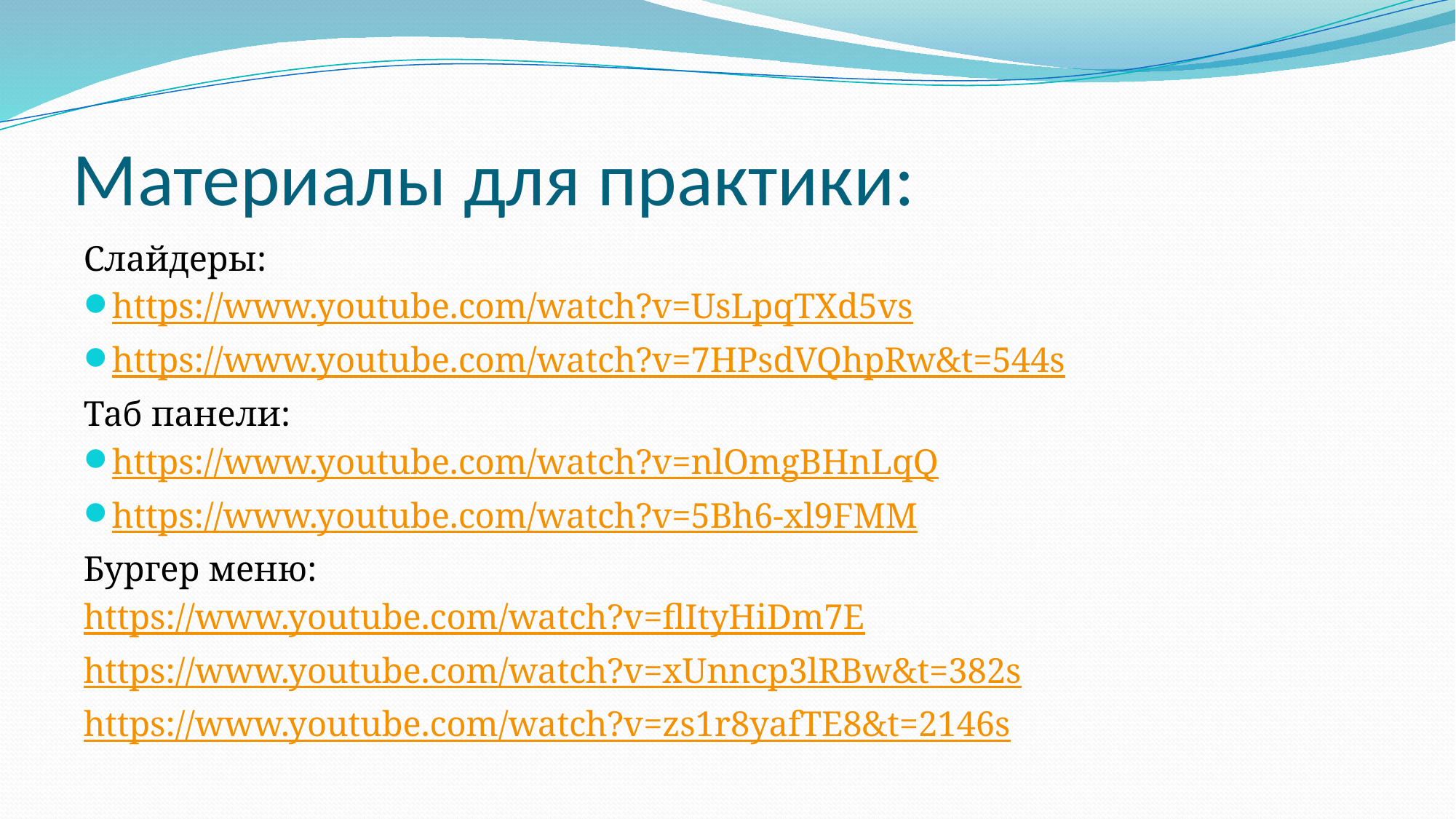

# Материалы для практики:
Cлайдеры:
https://www.youtube.com/watch?v=UsLpqTXd5vs
https://www.youtube.com/watch?v=7HPsdVQhpRw&t=544s
Таб панели:
https://www.youtube.com/watch?v=nlOmgBHnLqQ
https://www.youtube.com/watch?v=5Bh6-xl9FMM
Бургер меню:
https://www.youtube.com/watch?v=flItyHiDm7E
https://www.youtube.com/watch?v=xUnncp3lRBw&t=382s
https://www.youtube.com/watch?v=zs1r8yafTE8&t=2146s